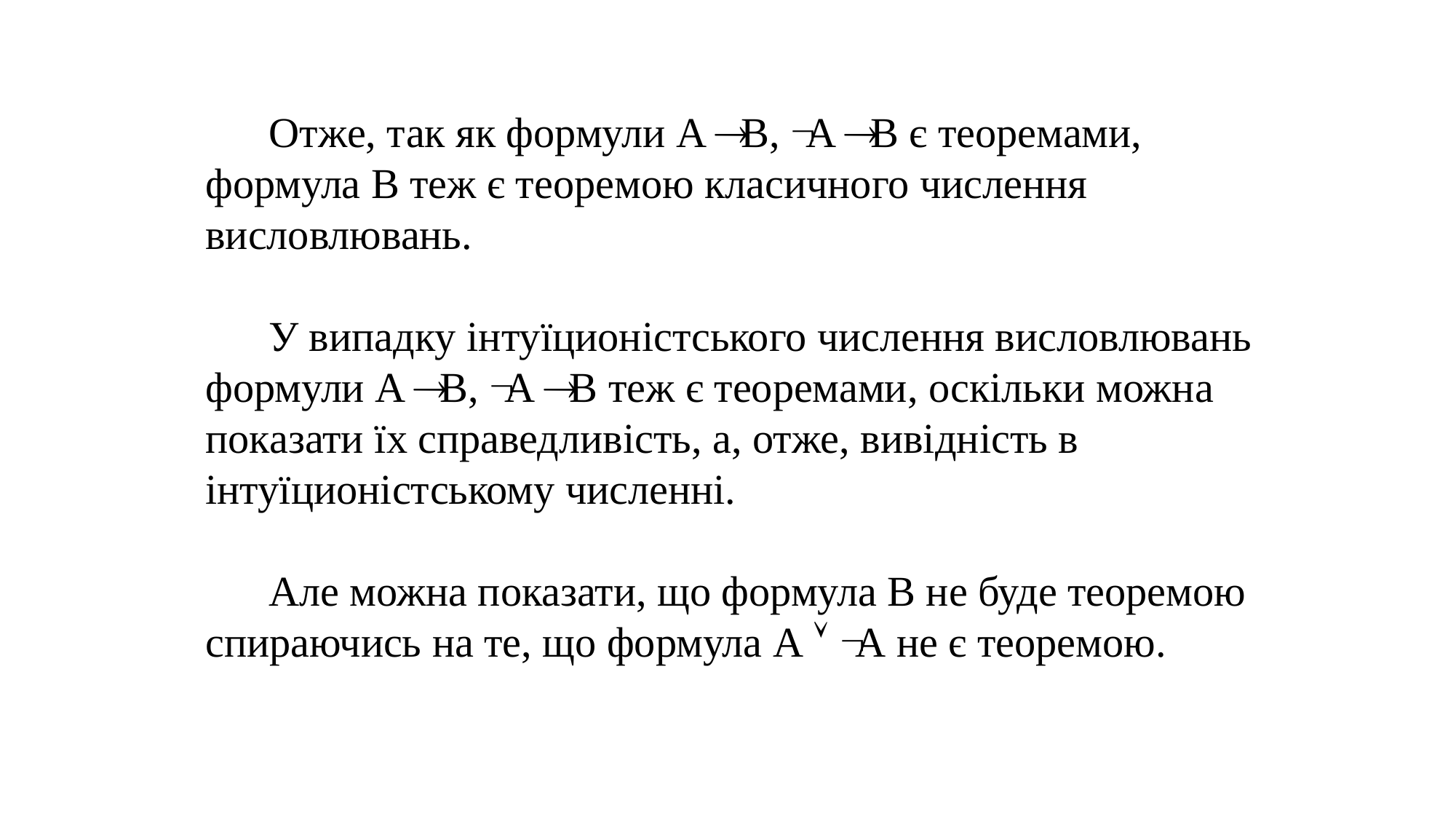

Отже, так як формули A → B, ¬A → B є теоремами, формула В теж є теоремою класичного числення висловлювань.

      У випадку інтуїционістського числення висловлювань формули A → B, ¬A → B теж є теоремами, оскільки можна показати їх справедливість, а, отже, вивідність в інтуїционістському численні.

      Але можна показати, що формула В не буде теоремою спираючись на те, що формула A ∨ ¬A не є теоремою.